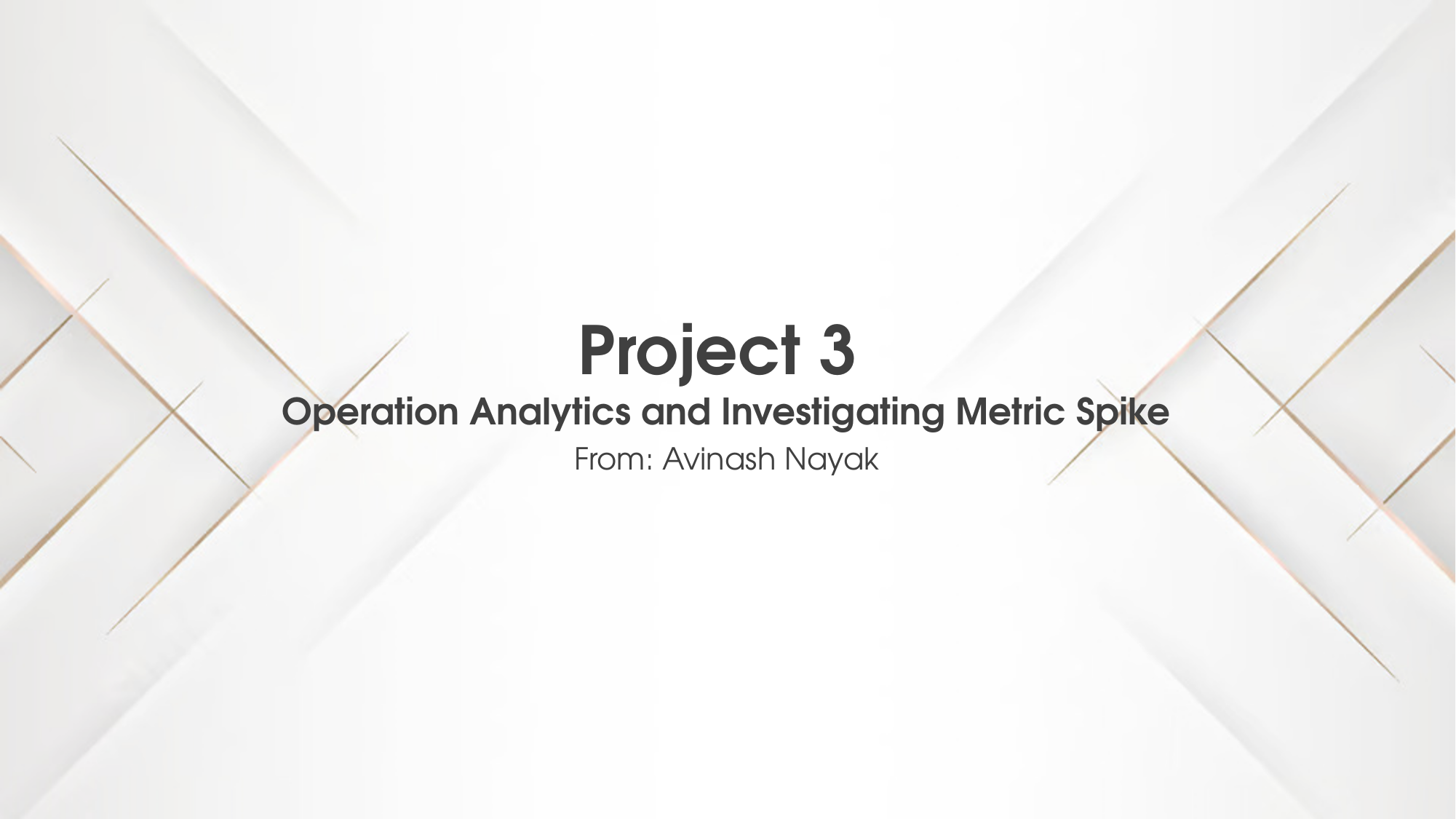

Project 3
Operation Analytics and Investigating Metric Spike
From: Avinash Nayak